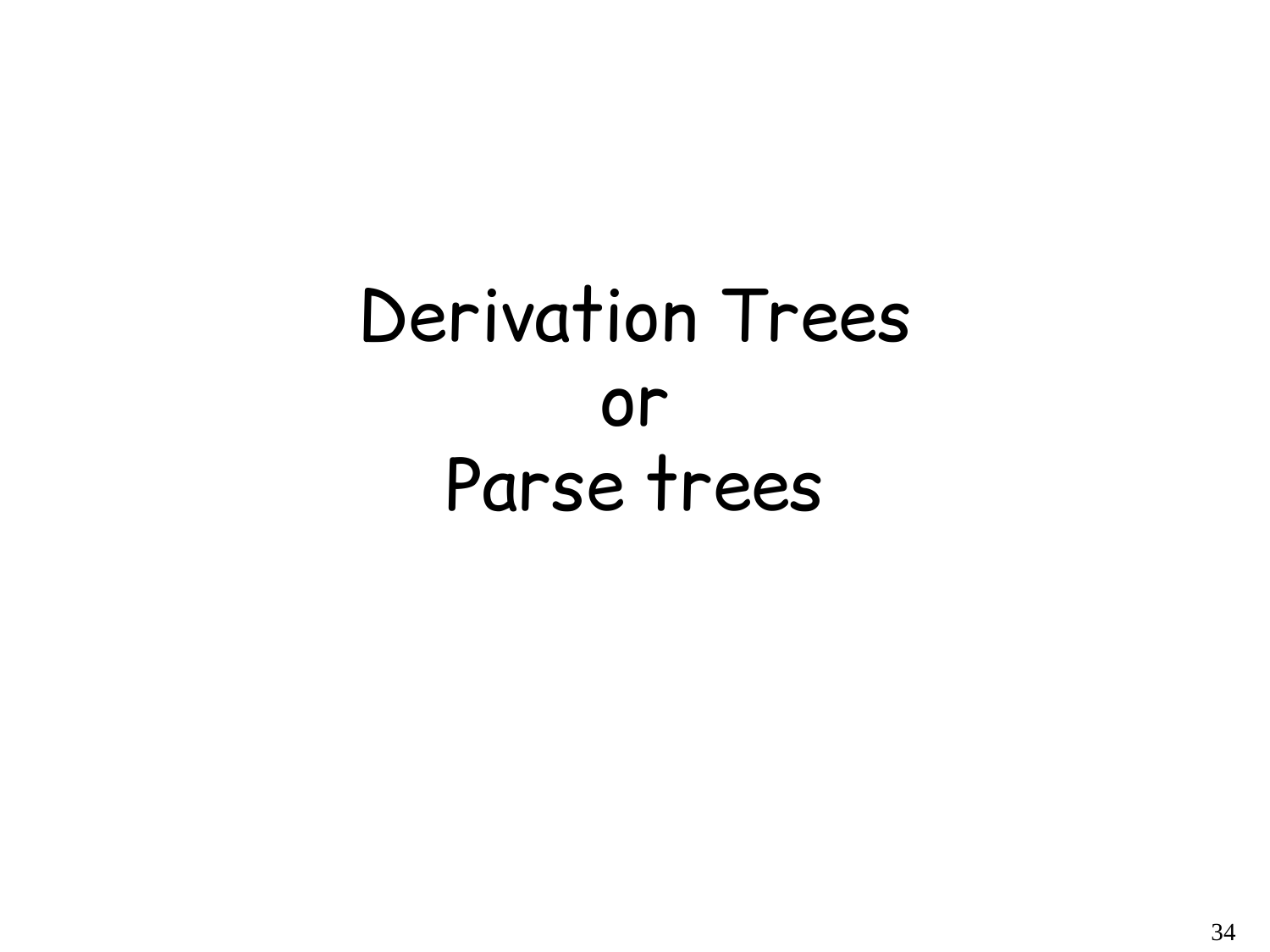

# Derivation Trees or Parse trees

34